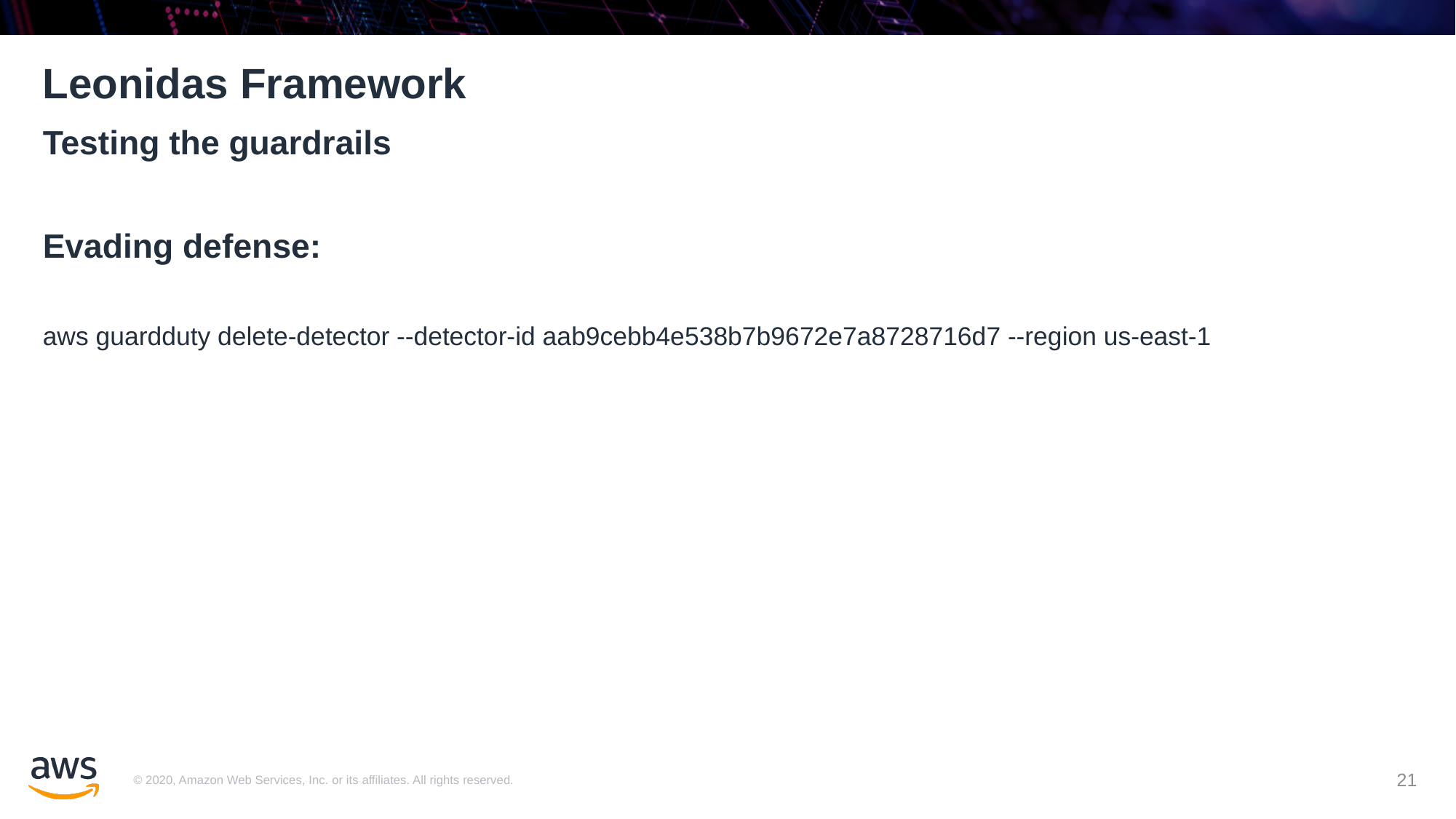

# Leonidas Framework
Testing the guardrails

Evading defense:

aws guardduty delete-detector --detector-id aab9cebb4e538b7b9672e7a8728716d7 --region us-east-1

21